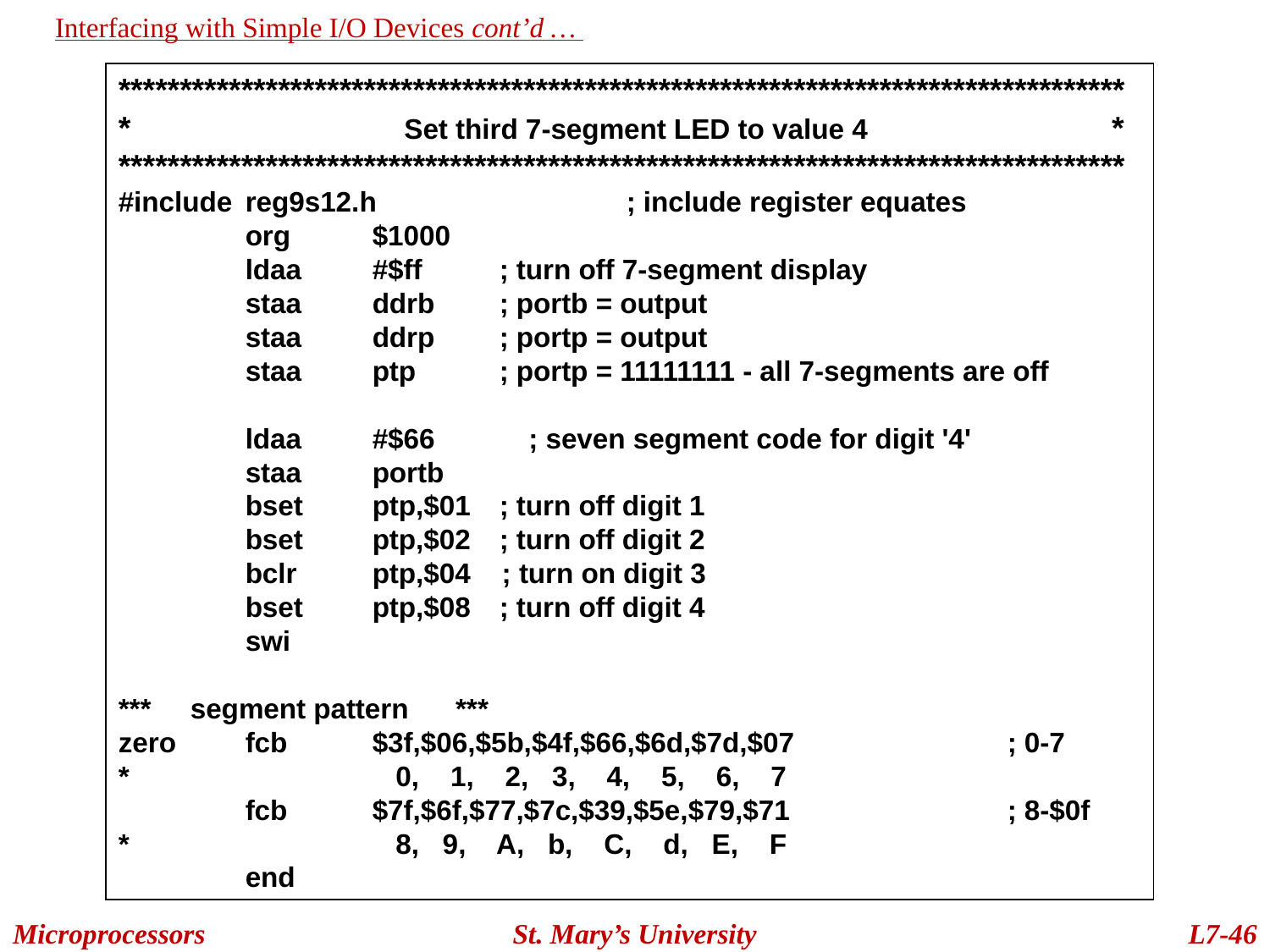

Interfacing with Simple I/O Devices cont’d …
**********************************************************************************
*                                   Set third 7-segment LED to value 4                               *
**********************************************************************************
#include	reg9s12.h		; include register equates
	org	$1000
	ldaa	#$ff	; turn off 7-segment display
	staa	ddrb	; portb = output
	staa	ddrp	; portp = output
	staa	ptp	; portp = 11111111 - all 7-segments are off

	ldaa 	#$66            ; seven segment code for digit '4'
	staa	portb
	bset	ptp,$01	; turn off digit 1
	bset	ptp,$02	; turn off digit 2
	bclr	ptp,$04    ; turn on digit 3
	bset	ptp,$08   	; turn off digit 4
 	swi

***     segment pattern      ***
zero	fcb     	$3f,$06,$5b,$4f,$66,$6d,$7d,$07		; 0-7
*		   0,    1,    2,   3,    4,    5,    6,    7
        	fcb     	$7f,$6f,$77,$7c,$39,$5e,$79,$71		; 8-$0f
*		   8,   9,    A,   b,    C,    d,   E,    F
	end
Microprocessors
St. Mary’s University
L7-46